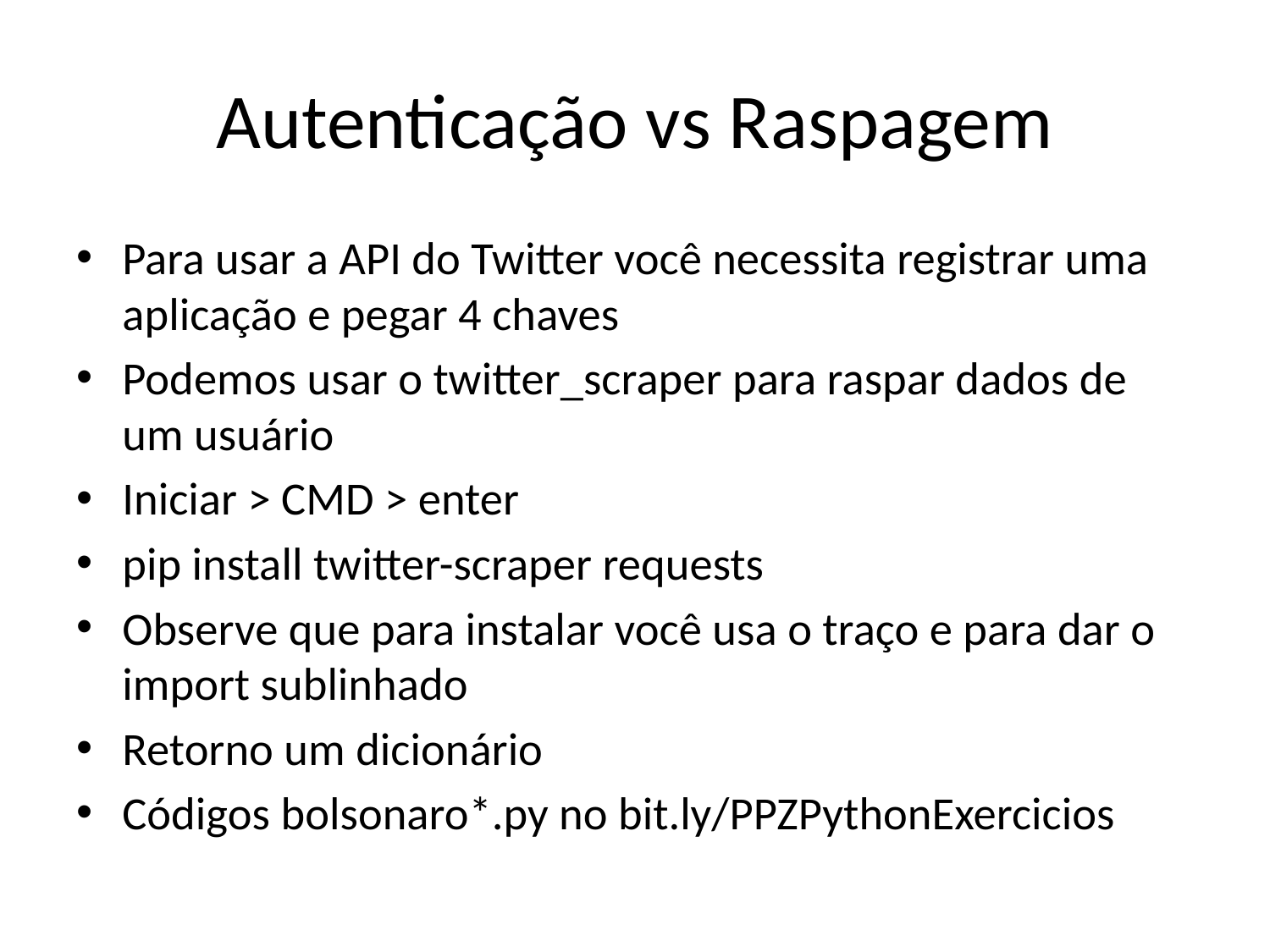

# Autenticação vs Raspagem
Para usar a API do Twitter você necessita registrar uma aplicação e pegar 4 chaves
Podemos usar o twitter_scraper para raspar dados de um usuário
Iniciar > CMD > enter
pip install twitter-scraper requests
Observe que para instalar você usa o traço e para dar o import sublinhado
Retorno um dicionário
Códigos bolsonaro*.py no bit.ly/PPZPythonExercicios